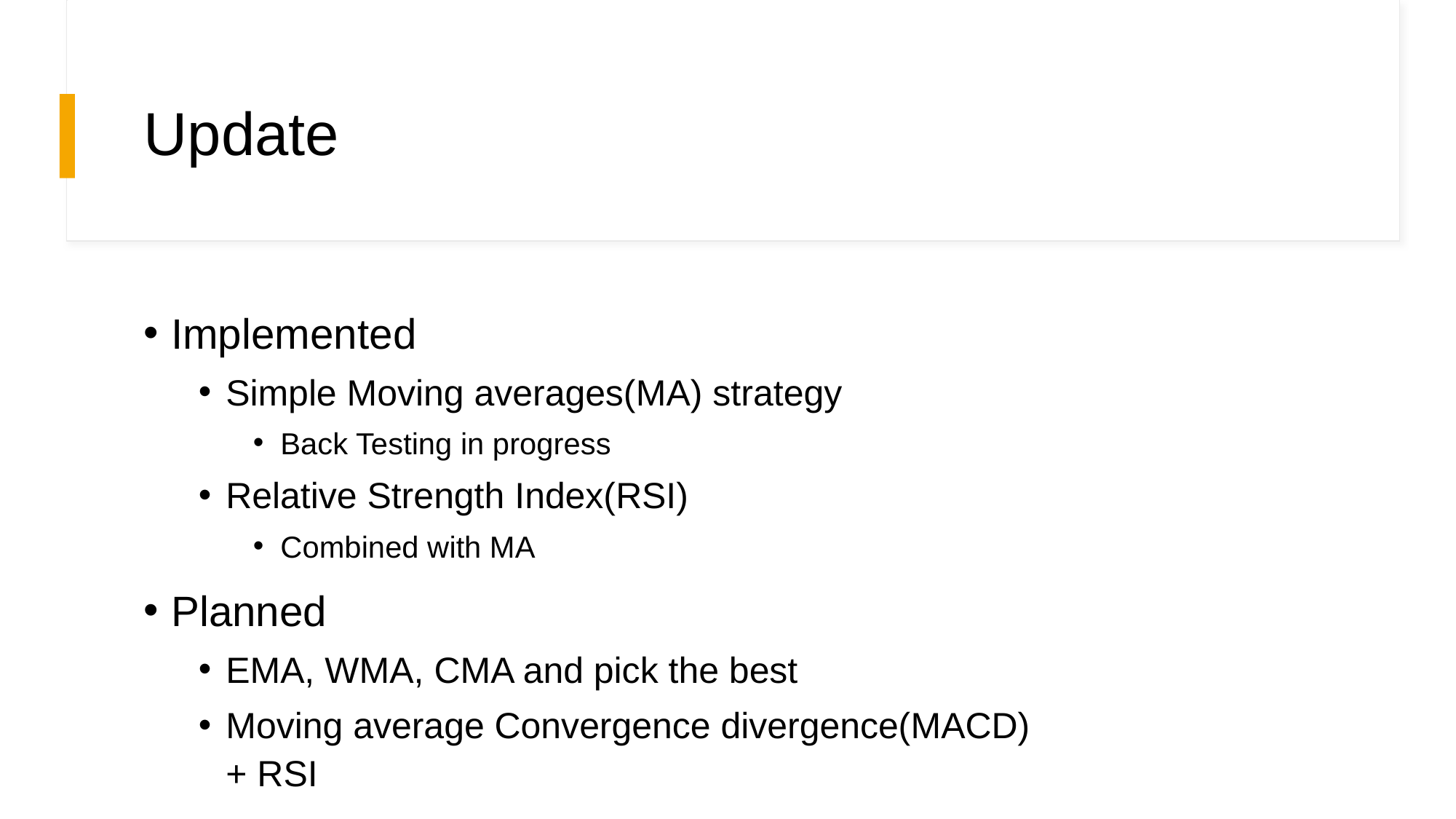

# Update
Implemented
Simple Moving averages(MA) strategy
Back Testing in progress
Relative Strength Index(RSI)
Combined with MA
Planned
EMA, WMA, CMA and pick the best
Moving average Convergence divergence(MACD)
+ RSI